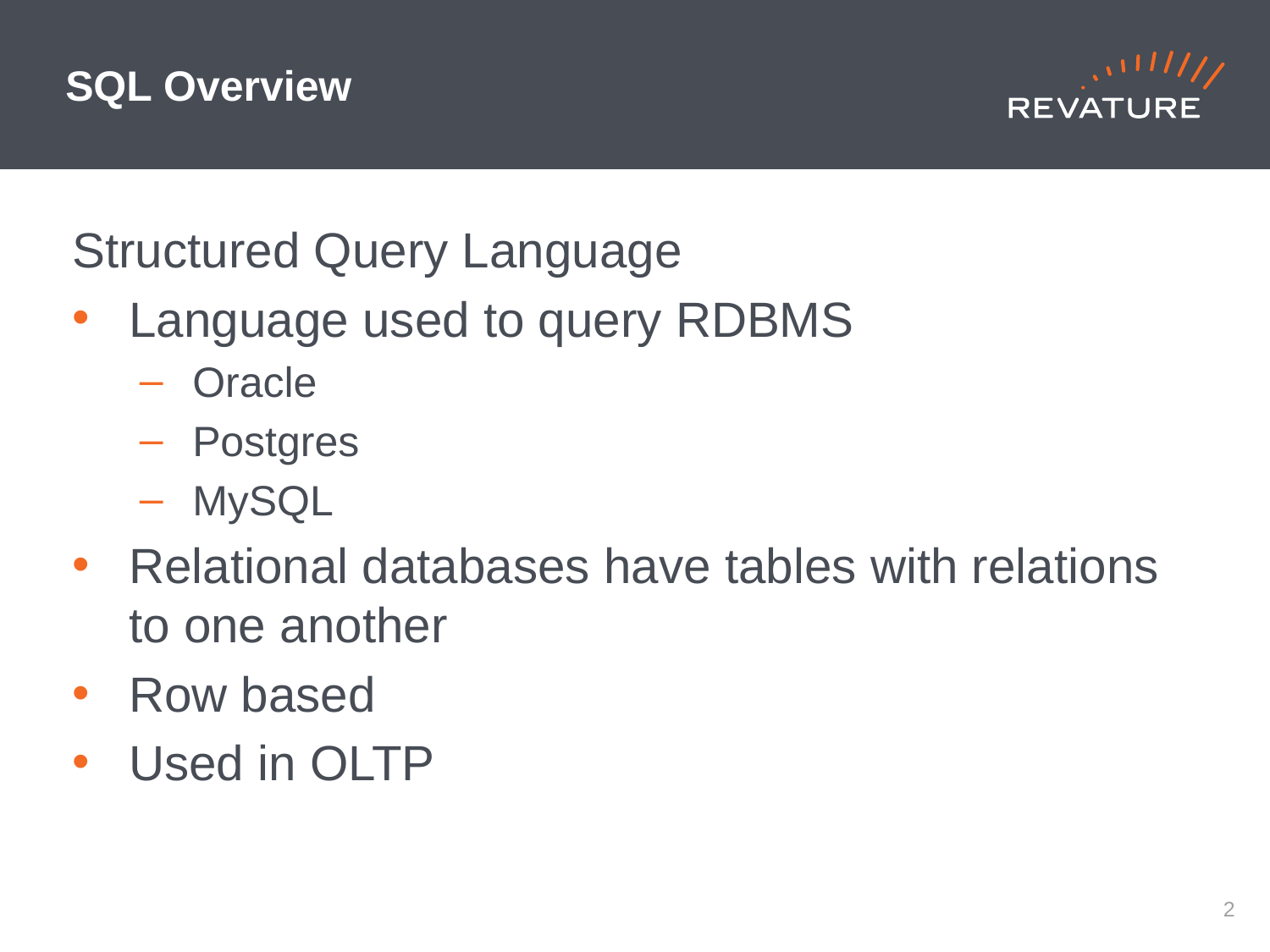

# SQL Overview
Structured Query Language
Language used to query RDBMS
Oracle
Postgres
MySQL
Relational databases have tables with relations to one another
Row based
Used in OLTP
2